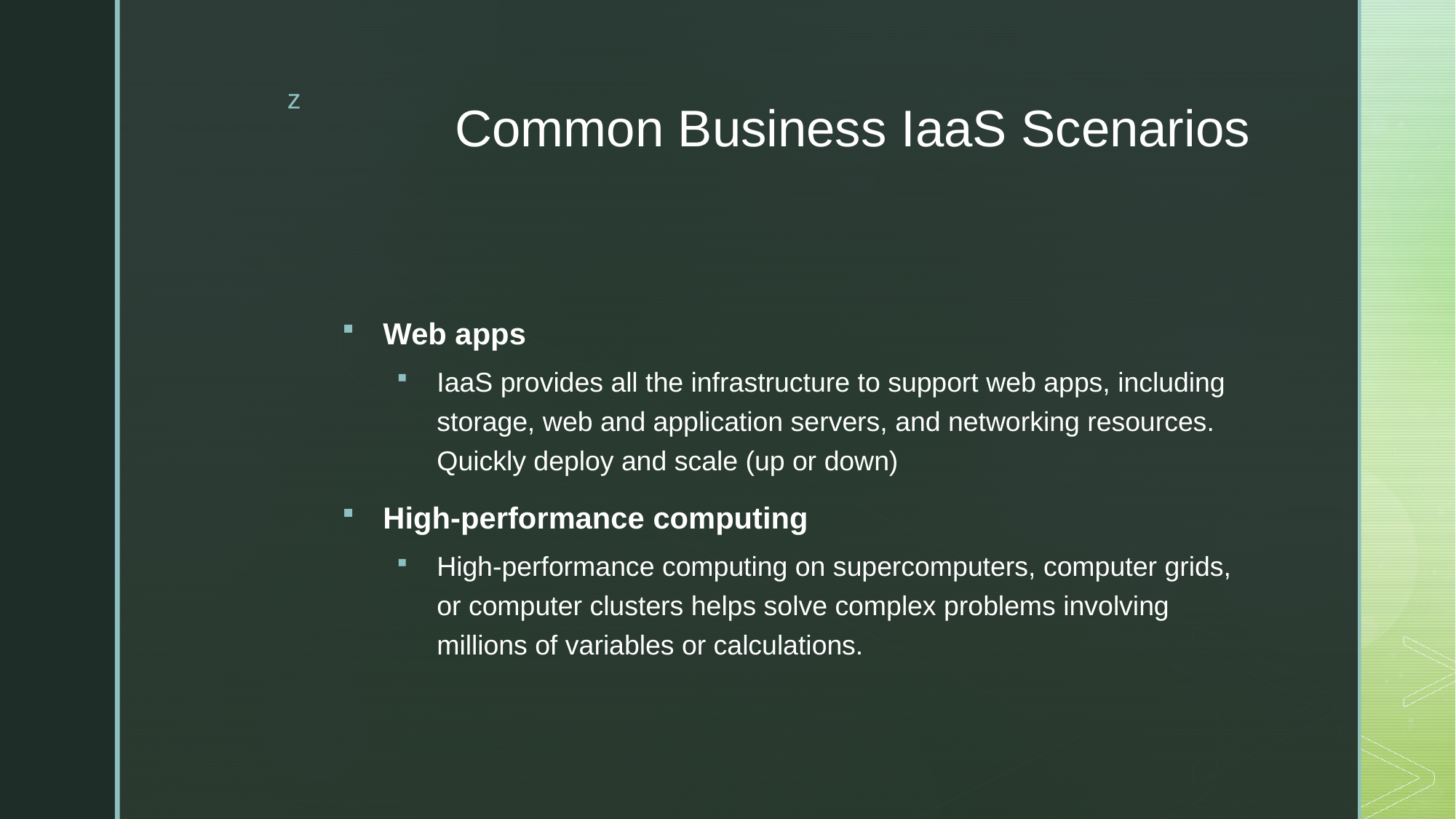

# Common Business IaaS Scenarios
Web apps
IaaS provides all the infrastructure to support web apps, including storage, web and application servers, and networking resources. Quickly deploy and scale (up or down)
High-performance computing
High-performance computing on supercomputers, computer grids, or computer clusters helps solve complex problems involving millions of variables or calculations.